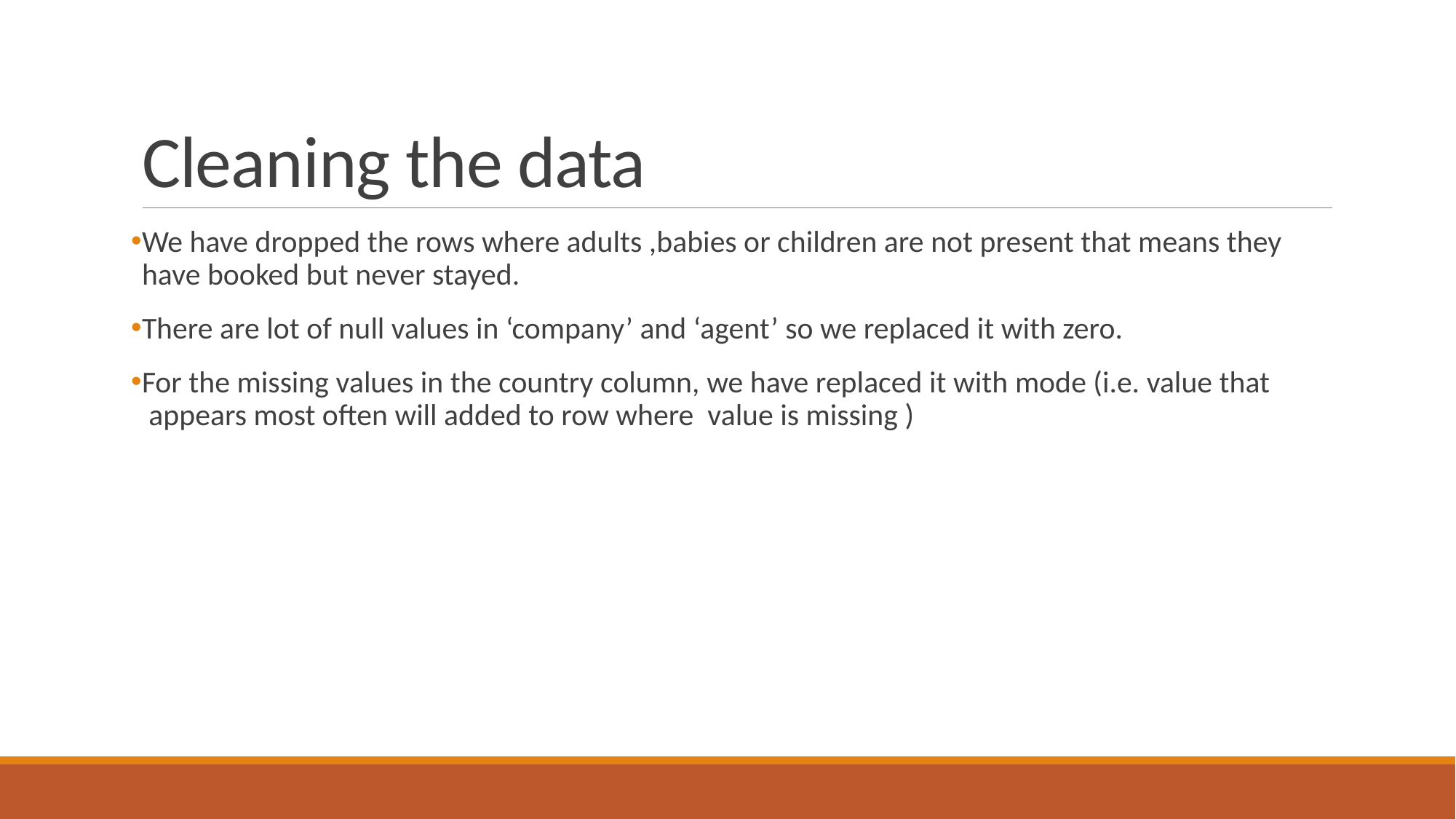

# Cleaning the data
We have dropped the rows where adults ,babies or children are not present that means they have booked but never stayed.
There are lot of null values in ‘company’ and ‘agent’ so we replaced it with zero.
For the missing values in the country column, we have replaced it with mode (i.e. value that          appears most often will added to row where  value is missing )